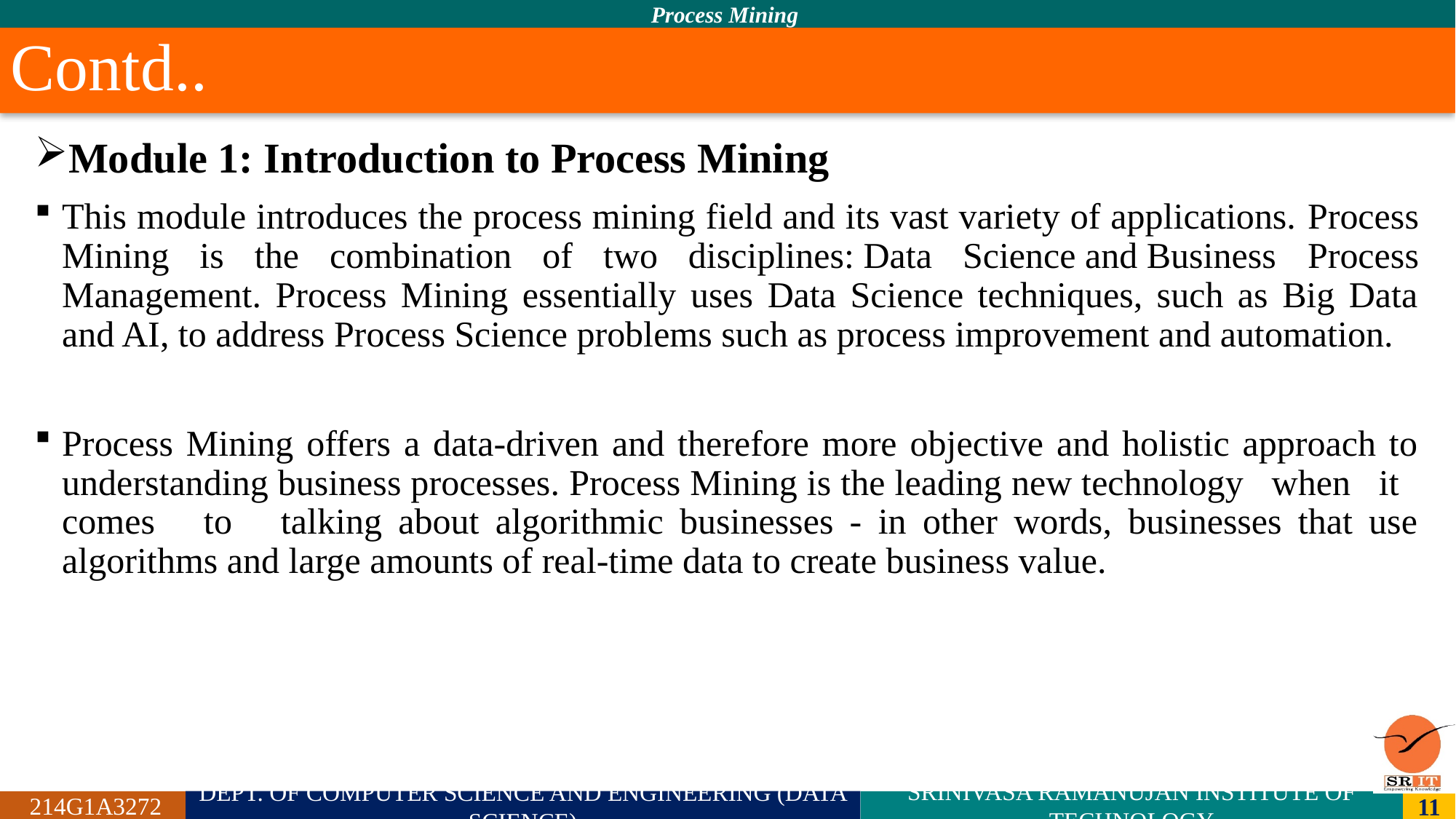

# Contd..
Module 1: Introduction to Process Mining
This module introduces the process mining field and its vast variety of applications. Process Mining is the combination of two disciplines: Data Science and Business Process Management. Process Mining essentially uses Data Science techniques, such as Big Data and AI, to address Process Science problems such as process improvement and automation.

Process Mining offers a data-driven and therefore more objective and holistic approach to understanding business processes. Process Mining is the leading new technology   when   it   comes   to   talking about algorithmic businesses - in other words, businesses that use algorithms and large amounts of real-time data to create business value.